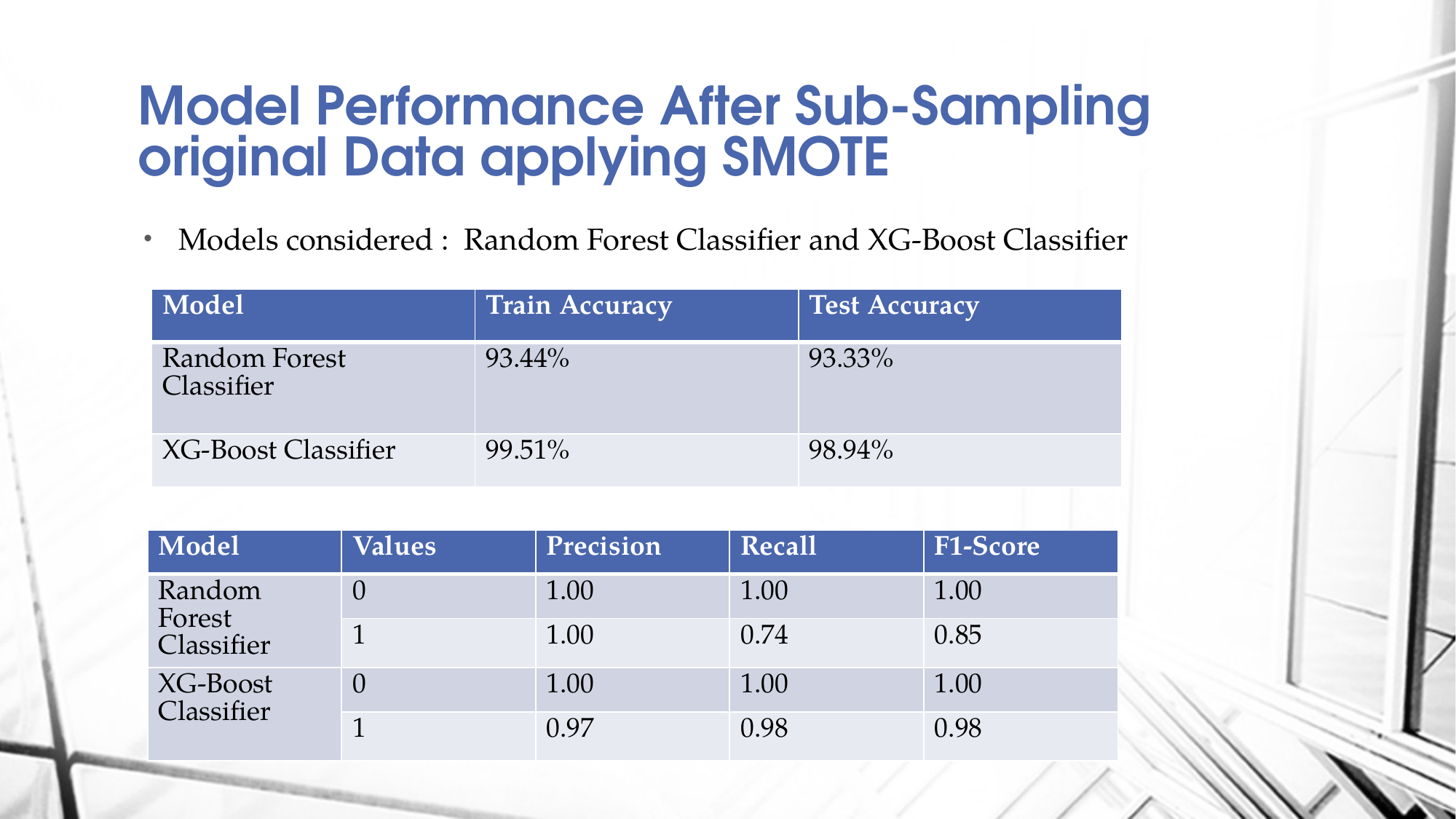

# Model Performance After Sub-Sampling original Data applying SMOTE
 Models considered :  Random Forest Classifier and XG-Boost Classifier
| Model | Train Accuracy | Test Accuracy |
| --- | --- | --- |
| Random Forest Classifier | 93.44% | 93.33% |
| XG-Boost Classifier | 99.51% | 98.94% |
| Model | Values | Precision | Recall | F1-Score |
| --- | --- | --- | --- | --- |
| Random Forest Classifier | 0 | 1.00 | 1.00 | 1.00 |
|  | 1 | 1.00 | 0.74 | 0.85 |
| XG-Boost Classifier | 0 | 1.00 | 1.00 | 1.00 |
|  | 1 | 0.97 | 0.98 | 0.98 |